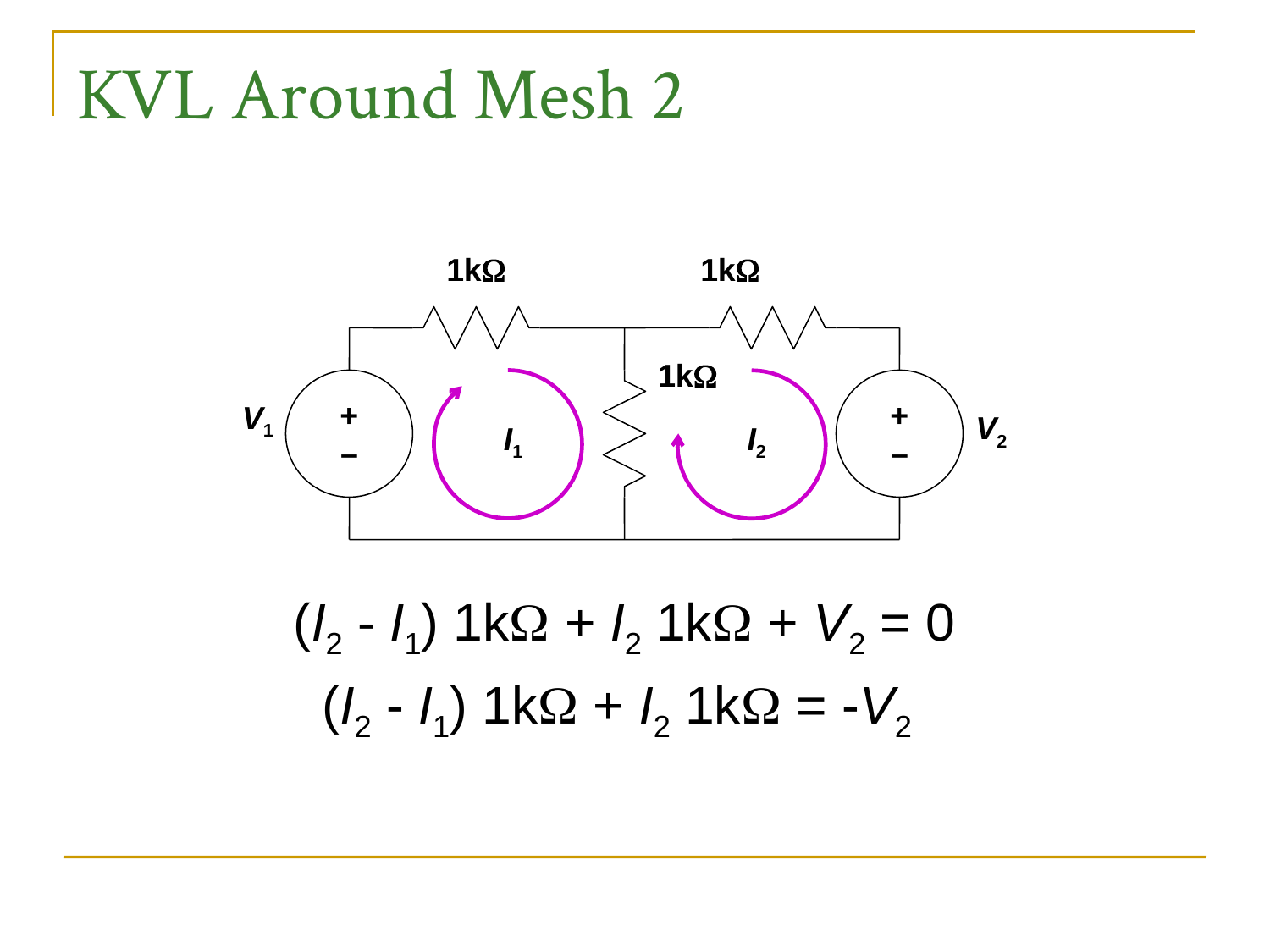

# KVL Around Mesh 2
1kΩ
1kΩ

1kΩ
+
–

+
–

V1
V2
I1

I2

(I2 - I1) 1kΩ + I2 1kΩ + V2 = 0
(I2 - I1) 1kΩ + I2 1kΩ = -V2